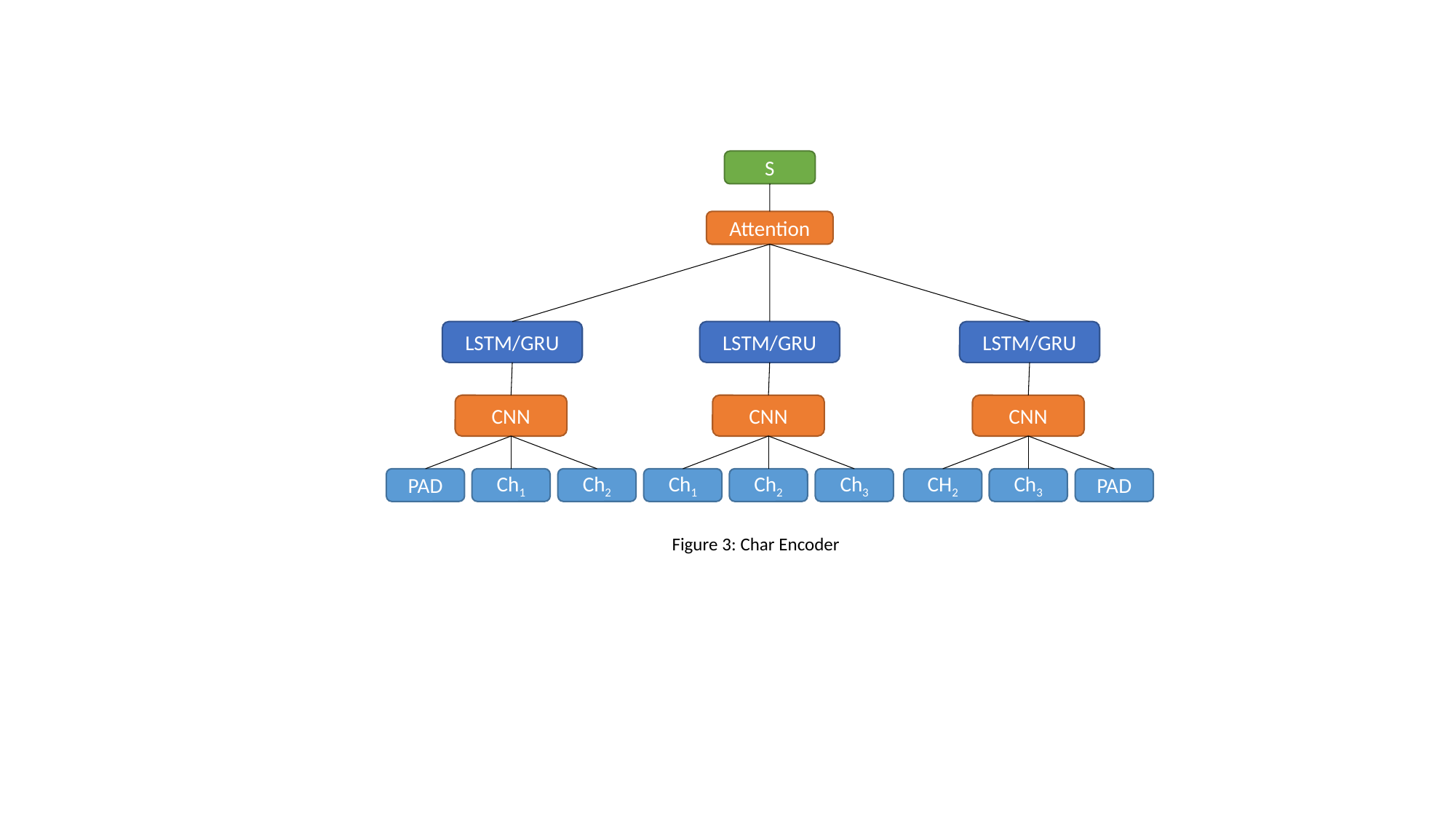

S
Attention
LSTM/GRU
LSTM/GRU
LSTM/GRU
CNN
CNN
CNN
PAD
Ch1
Ch2
Ch1
Ch2
Ch3
CH2
Ch3
PAD
Figure 3: Char Encoder